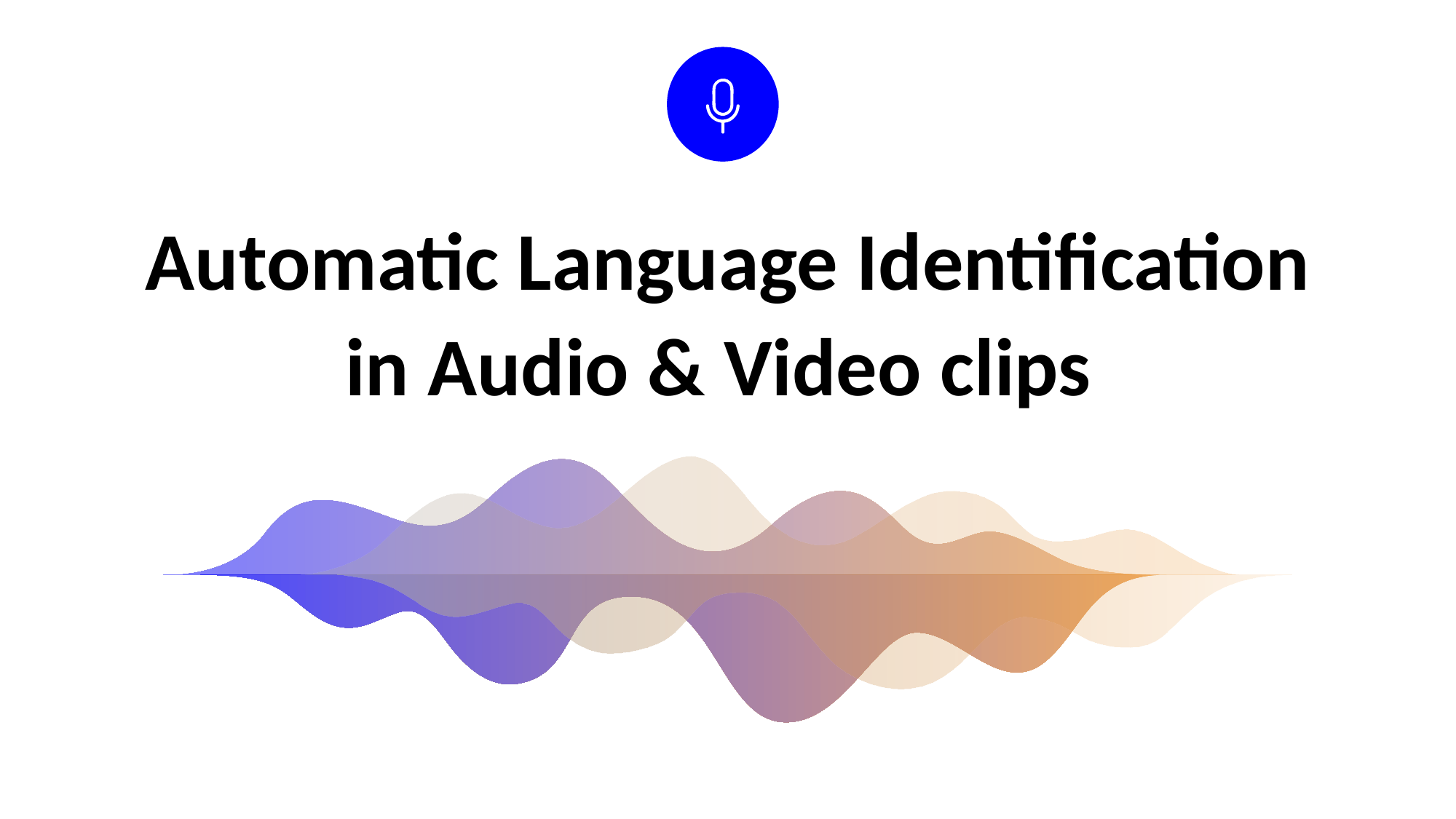

Automatic Language Identification in Audio & Video clips